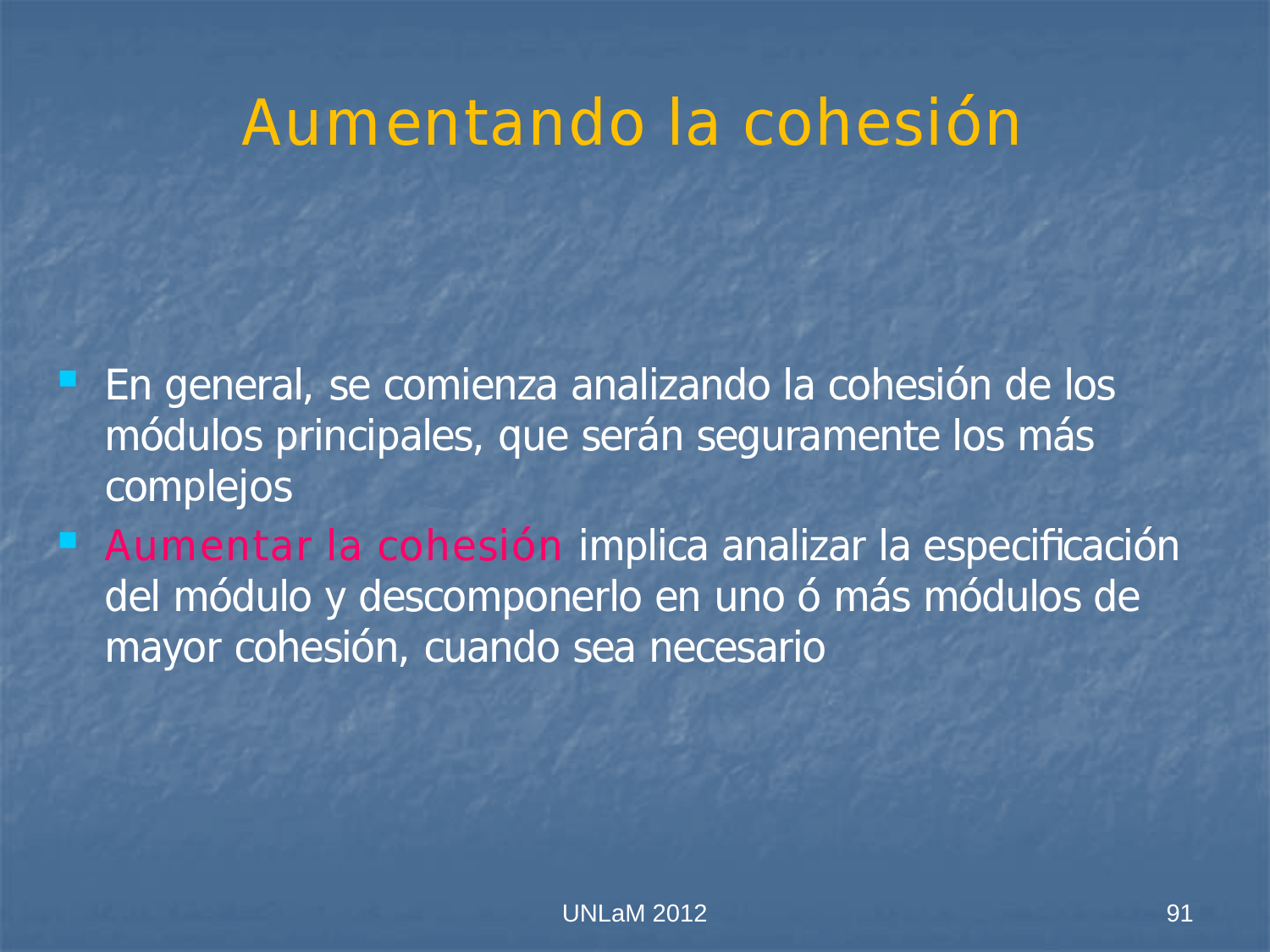

# Aumentando la cohesión

En general, se comienza analizando la cohesión de los módulos principales, que serán seguramente los más complejos
Aumentar la cohesión implica analizar la especificación del módulo y descomponerlo en uno ó más módulos de mayor cohesión, cuando sea necesario
UNLaM 2012
91